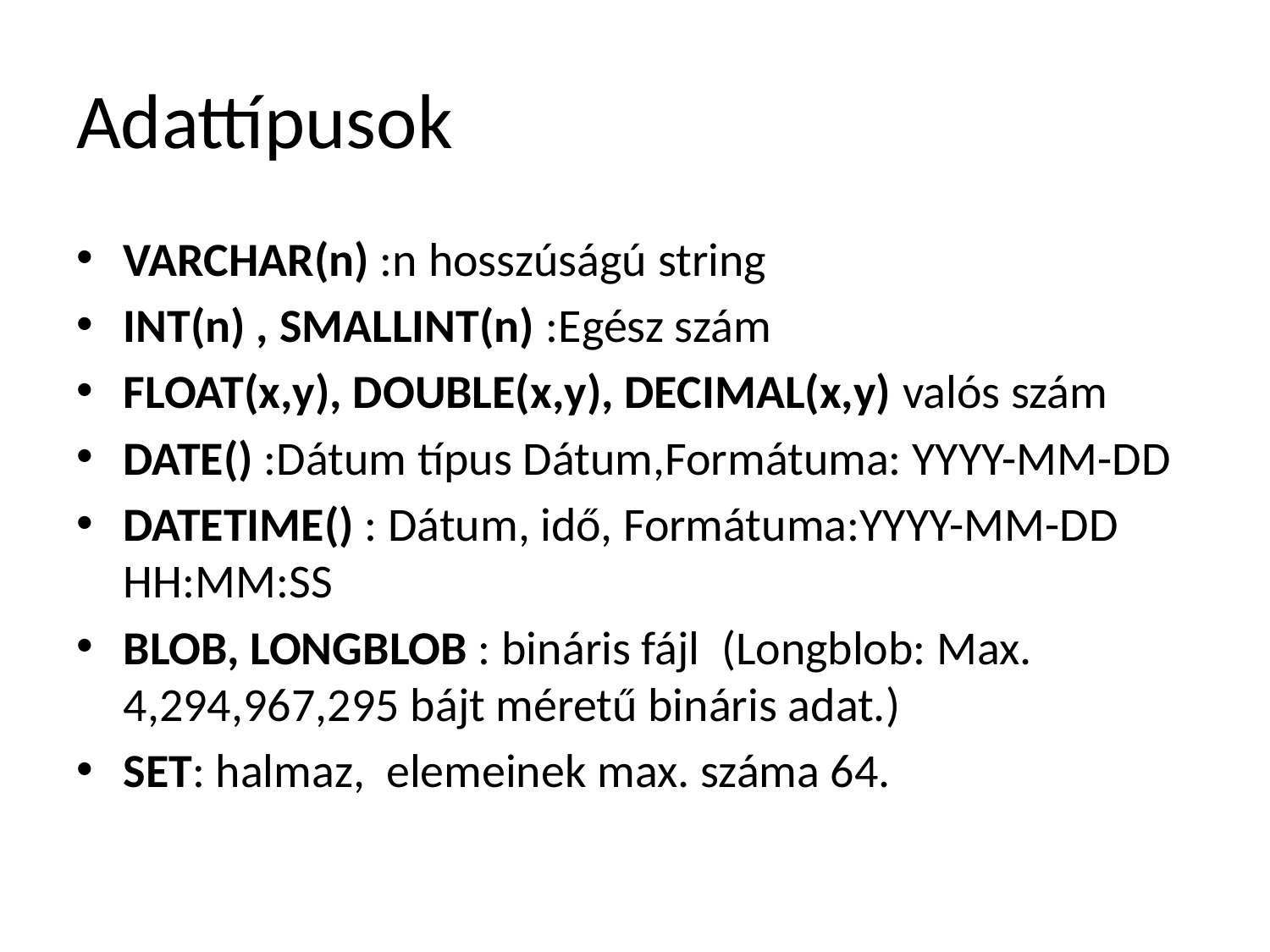

# Adattípusok
VARCHAR(n) :n hosszúságú string
INT(n) , SMALLINT(n) :Egész szám
FLOAT(x,y), DOUBLE(x,y), DECIMAL(x,y) valós szám
DATE() :Dátum típus Dátum,Formátuma: YYYY-MM-DD
DATETIME() : Dátum, idő, Formátuma:YYYY-MM-DD HH:MM:SS
BLOB, LONGBLOB : bináris fájl  (Longblob: Max. 4,294,967,295 bájt méretű bináris adat.)
SET: halmaz,  elemeinek max. száma 64.